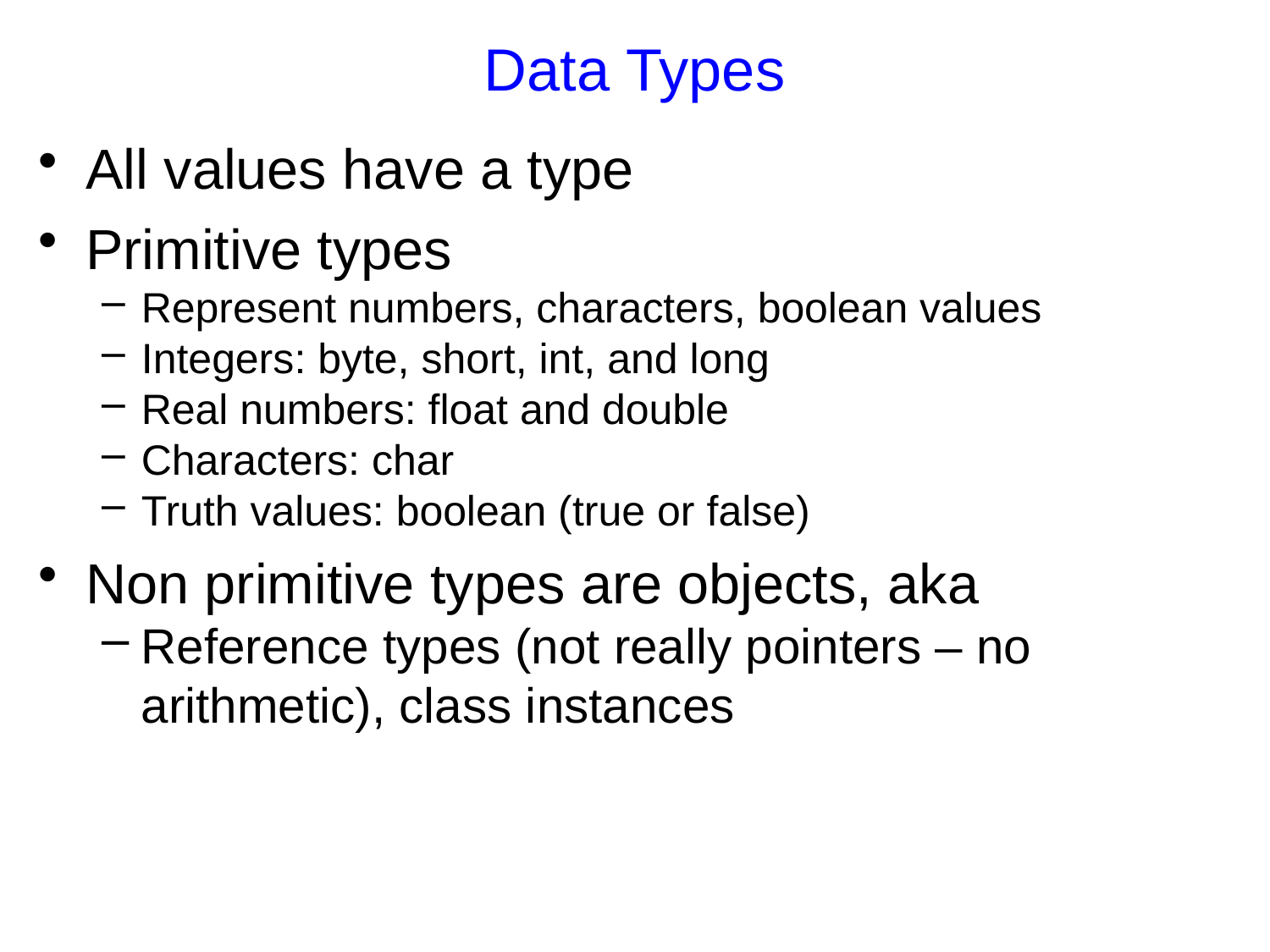

Data Types
All values have a type
Primitive types
Represent numbers, characters, boolean values
Integers: byte, short, int, and long
Real numbers: float and double
Characters: char
Truth values: boolean (true or false)
Non primitive types are objects, aka
Reference types (not really pointers – no arithmetic), class instances